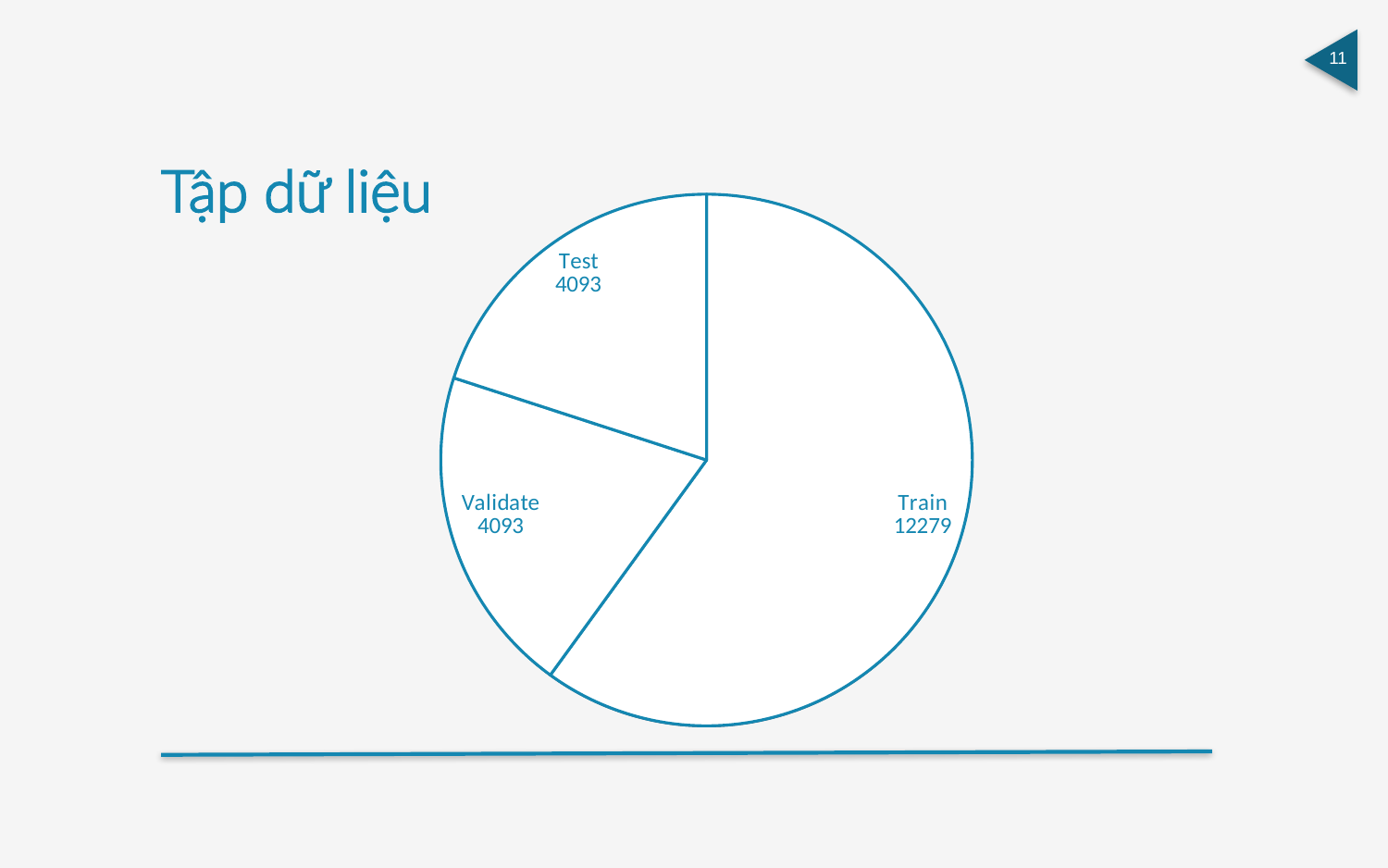

Tập dữ liệu

### Chart

| Category | Percent |
|---|---|
| Train | 12279.0 |
| Validate | 4093.0 |
| Test | 4093.0 |

### Chart

| Category | Percent |
|---|---|
| RAW | 20465.0 |